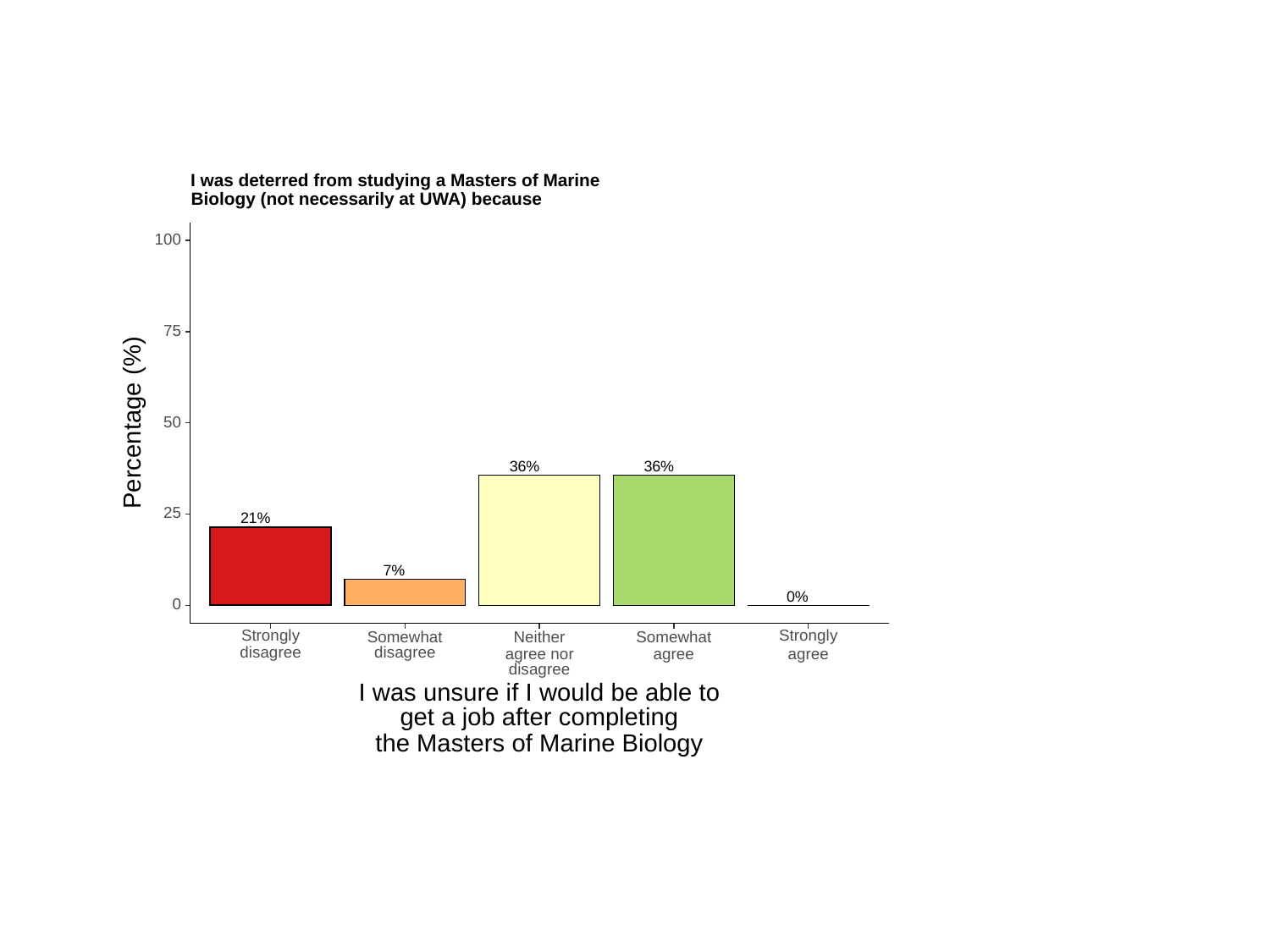

I was deterred from studying a Masters of Marine
Biology (not necessarily at UWA) because

100

75

Percentage (%)
50

36%
36%

25
21%

7%

0%
0

Strongly
Strongly
Somewhat
Somewhat
Neither
disagree
disagree
agree nor
agree
agree
disagree
I was unsure if I would be able to
get a job after completing
the Masters of Marine Biology